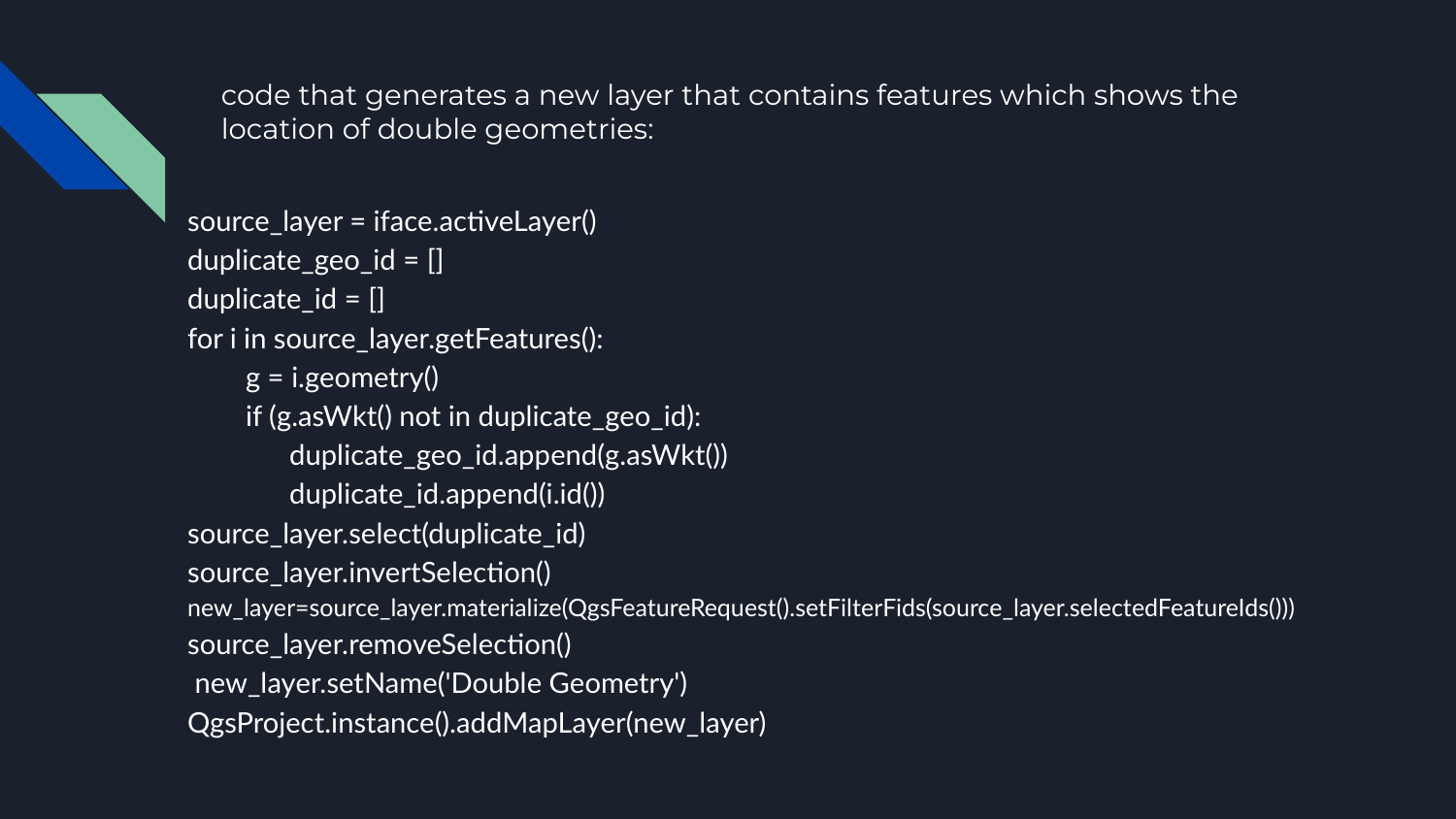

# code that generates a new layer that contains features which shows the location of double geometries:
source_layer = iface.activeLayer()
duplicate_geo_id = []
duplicate_id = []
for i in source_layer.getFeatures():
        g = i.geometry()
        if (g.asWkt() not in duplicate_geo_id):
              duplicate_geo_id.append(g.asWkt())
              duplicate_id.append(i.id())
source_layer.select(duplicate_id)
source_layer.invertSelection()
new_layer=source_layer.materialize(QgsFeatureRequest().setFilterFids(source_layer.selectedFeatureIds())) source_layer.removeSelection()
 new_layer.setName('Double Geometry')
QgsProject.instance().addMapLayer(new_layer)